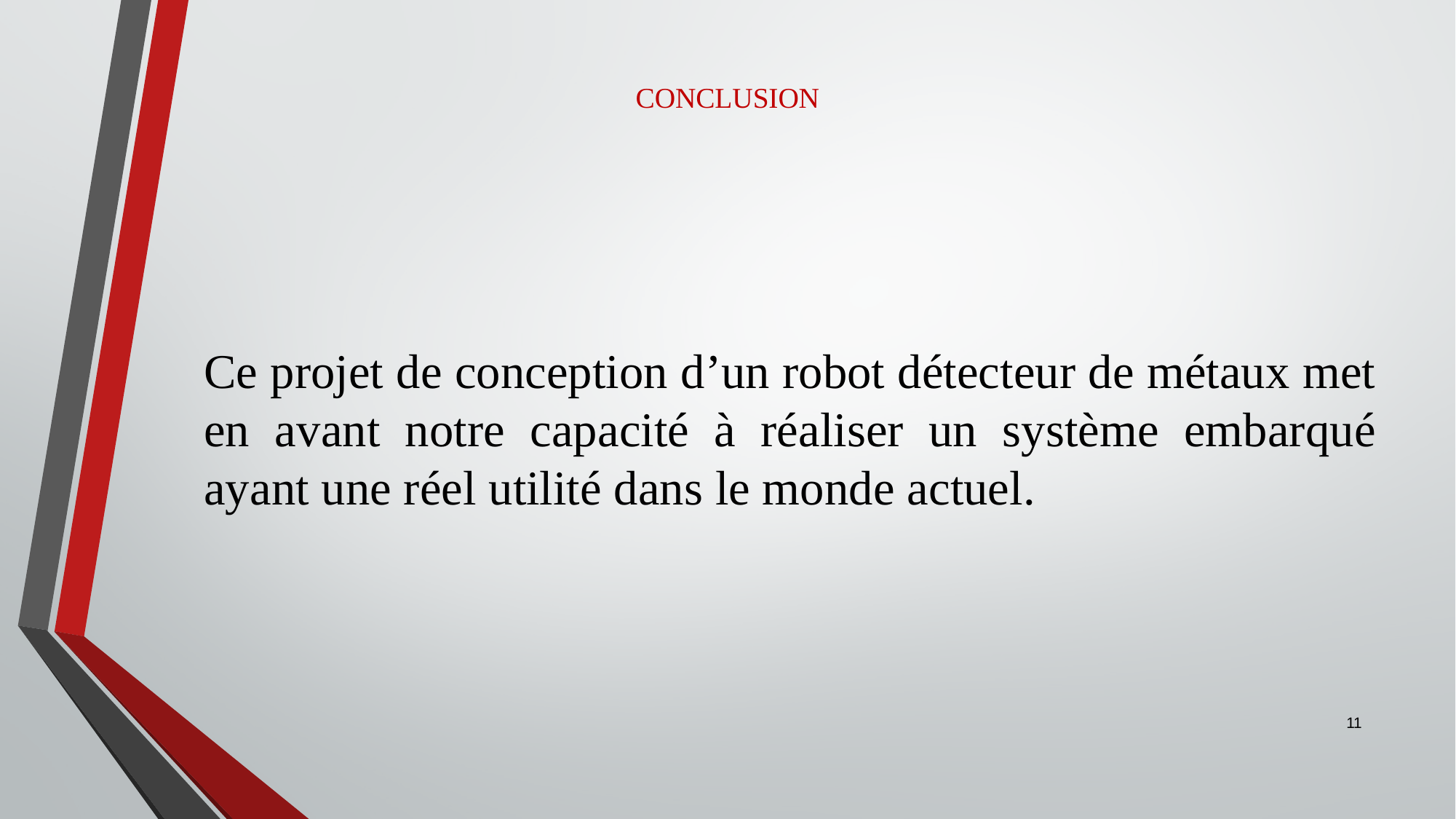

# CONCLUSION
Ce projet de conception d’un robot détecteur de métaux met en avant notre capacité à réaliser un système embarqué ayant une réel utilité dans le monde actuel.
11